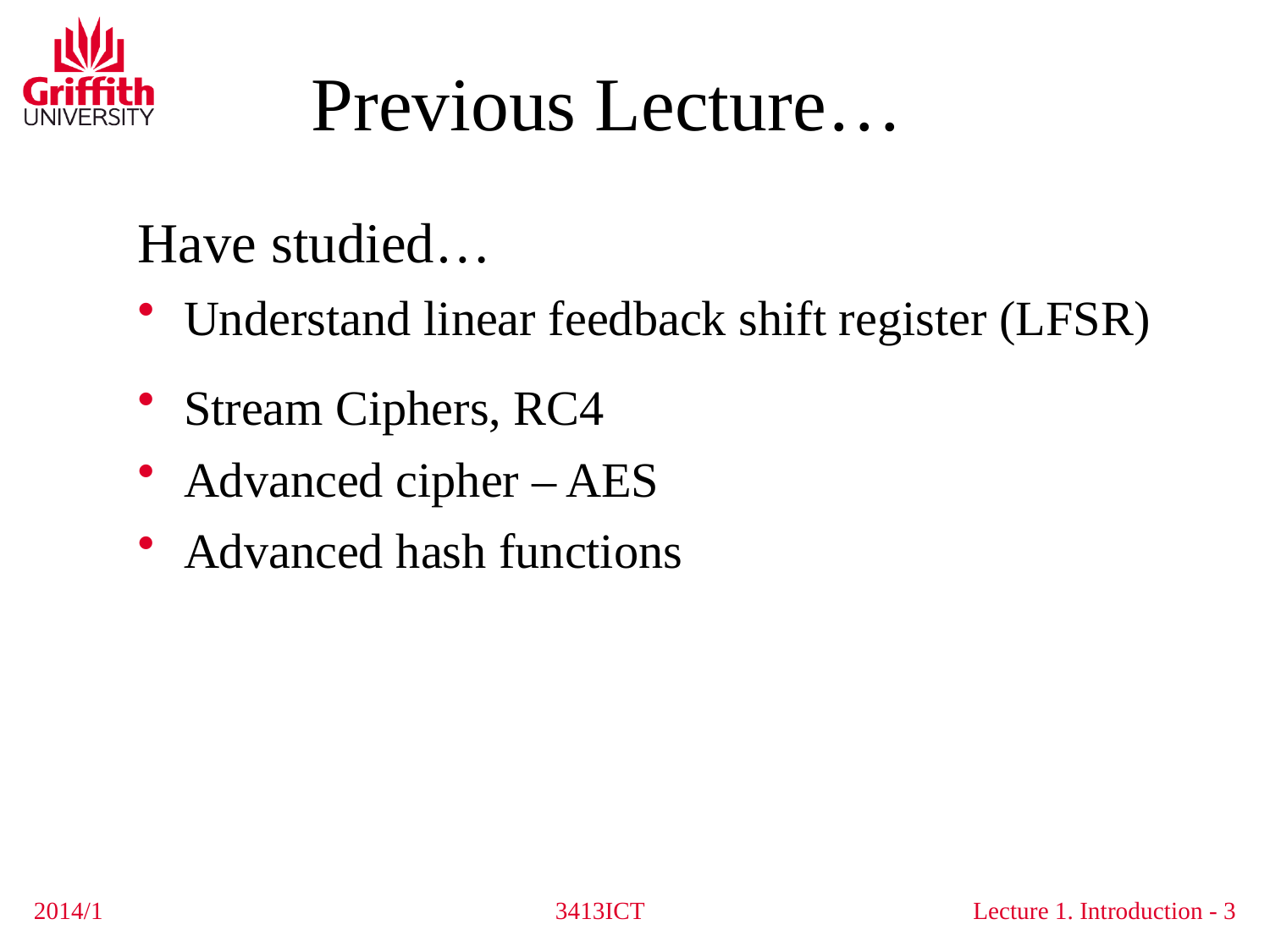

# Previous Lecture…
Have studied…
Understand linear feedback shift register (LFSR)

Stream Ciphers, RC4
Advanced cipher – AES
Advanced hash functions
2014/1
3413ICT
3